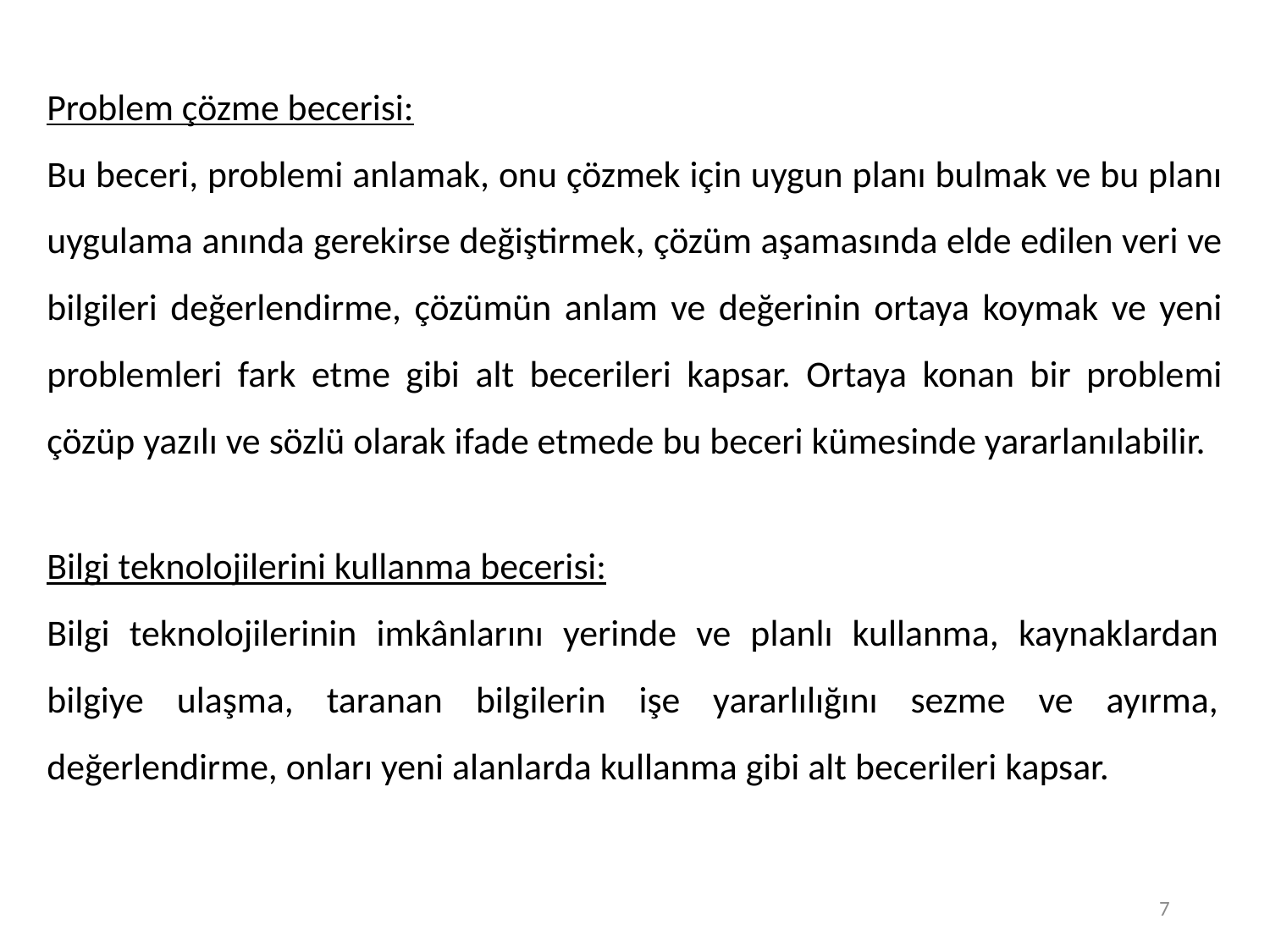

Problem çözme becerisi:
Bu beceri, problemi anlamak, onu çözmek için uygun planı bulmak ve bu planı uygulama anında gerekirse değiştirmek, çözüm aşamasında elde edilen veri ve bilgileri değerlendirme, çözümün anlam ve değerinin ortaya koymak ve yeni problemleri fark etme gibi alt becerileri kapsar. Ortaya konan bir problemi çözüp yazılı ve sözlü olarak ifade etmede bu beceri kümesinde yararlanılabilir.
Bilgi teknolojilerini kullanma becerisi:
Bilgi teknolojilerinin imkânlarını yerinde ve planlı kullanma, kaynaklardan bilgiye ulaşma, taranan bilgilerin işe yararlılığını sezme ve ayırma, değerlendirme, onları yeni alanlarda kullanma gibi alt becerileri kapsar.
7